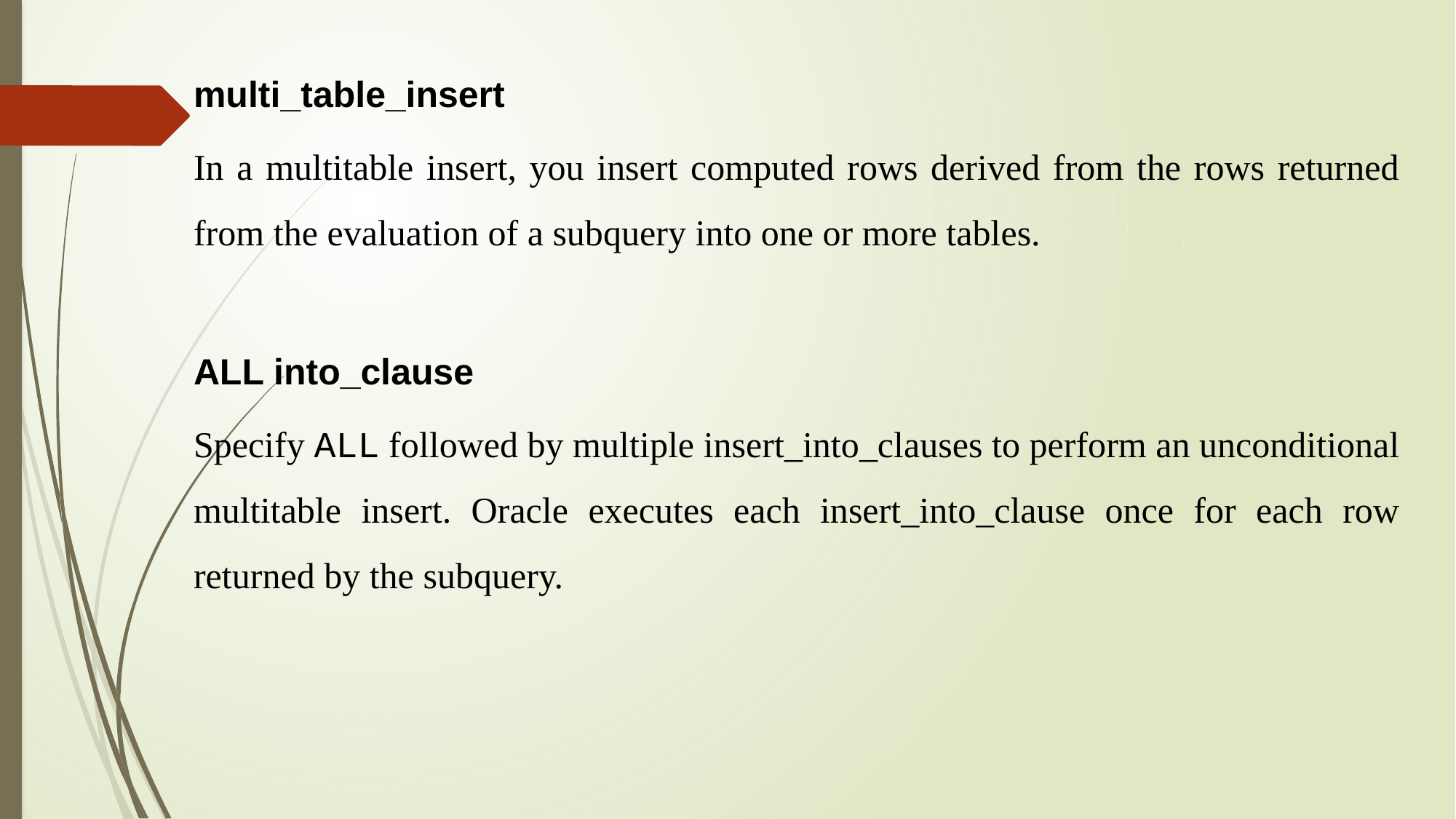

multi_table_insert
In a multitable insert, you insert computed rows derived from the rows returned from the evaluation of a subquery into one or more tables.

ALL into_clause
Specify ALL followed by multiple insert_into_clauses to perform an unconditional multitable insert. Oracle executes each insert_into_clause once for each row returned by the subquery.